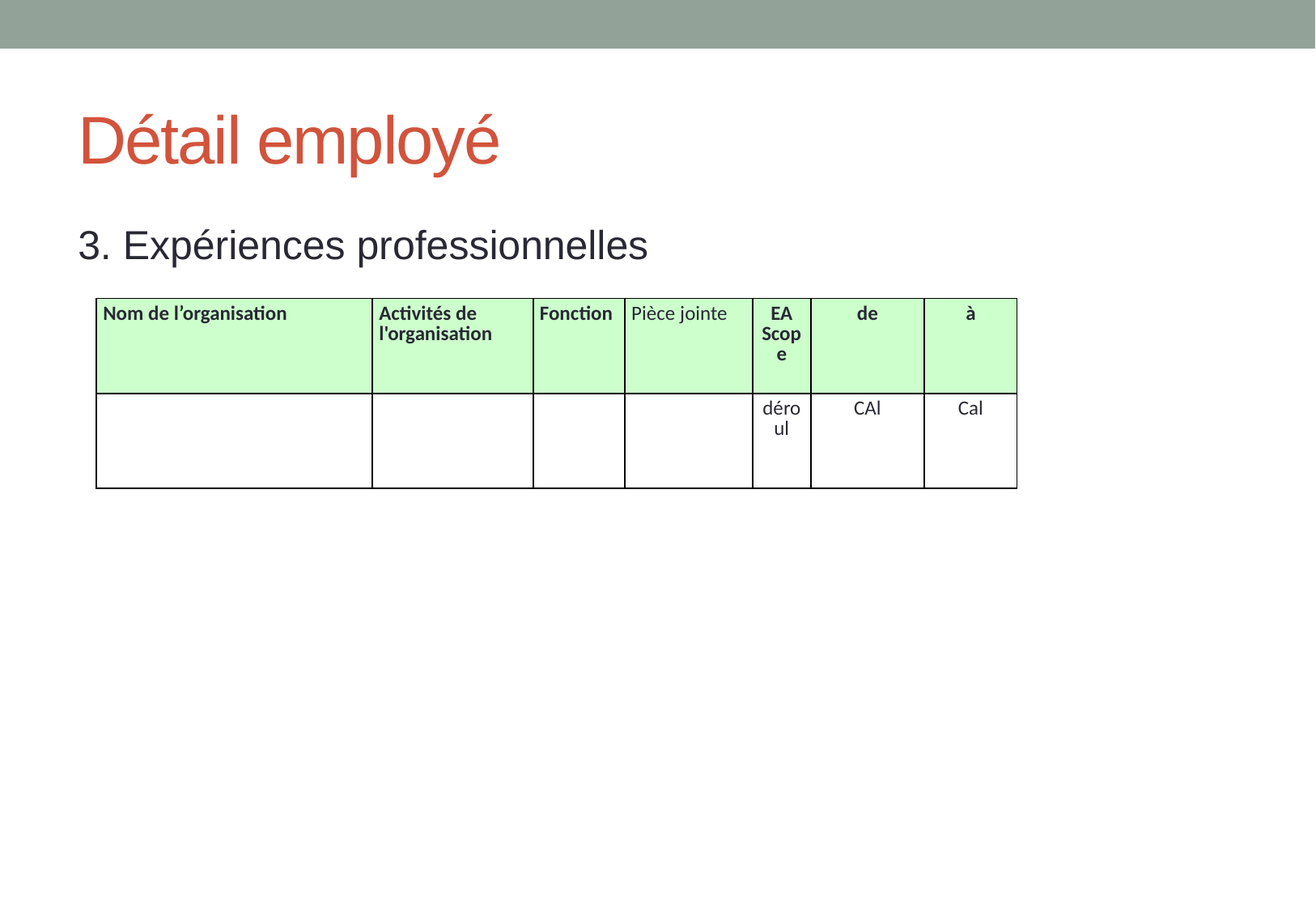

# Détail employé
3. Expériences professionnelles

| Nom de l’organisation | Activités de l'organisation | Fonction | Pièce jointe | EA Scope | de | à |
| --- | --- | --- | --- | --- | --- | --- |
|  |  |  |  | déroul | CAl | Cal |